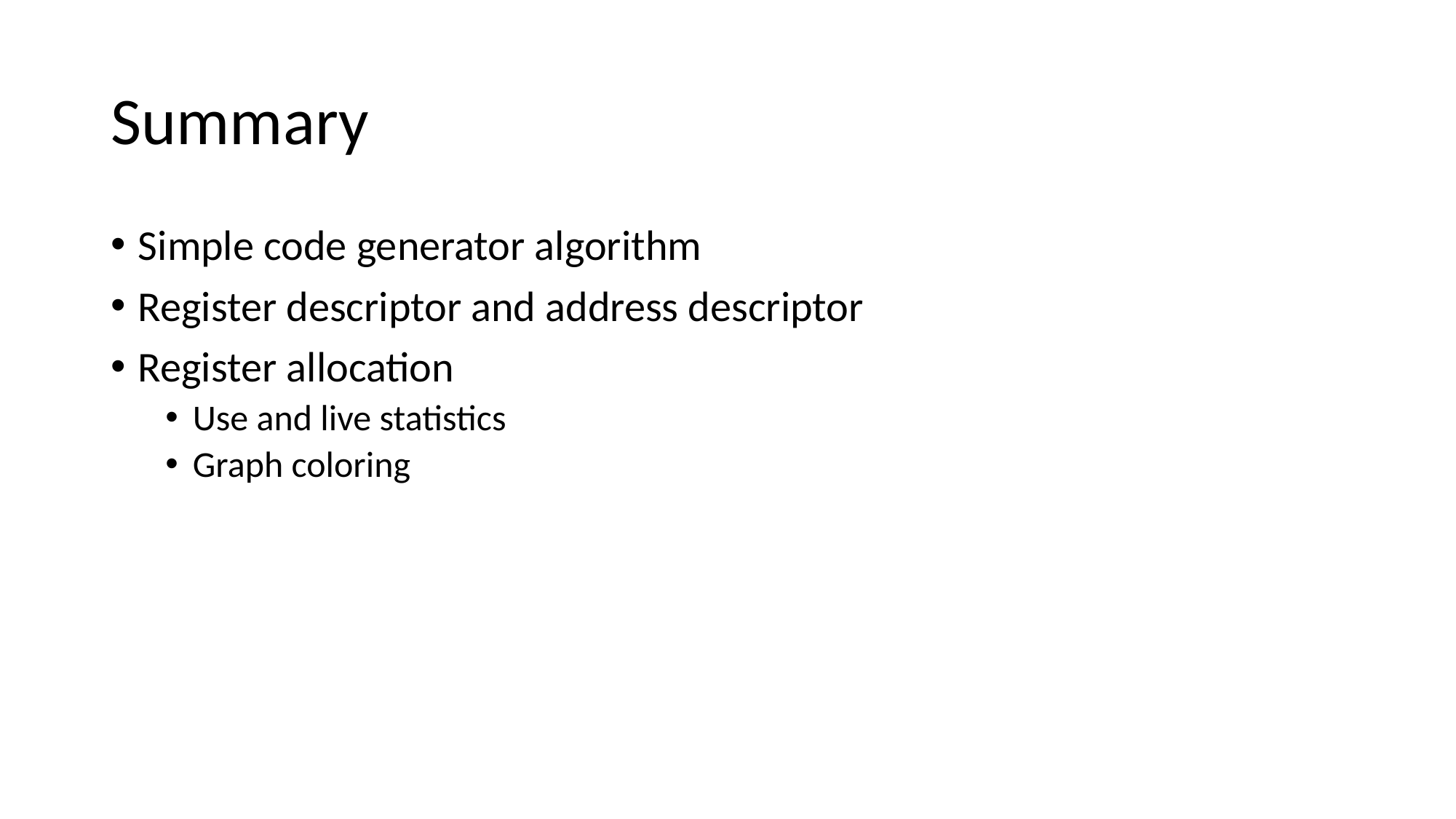

# Summary
Simple code generator algorithm
Register descriptor and address descriptor
Register allocation
Use and live statistics
Graph coloring